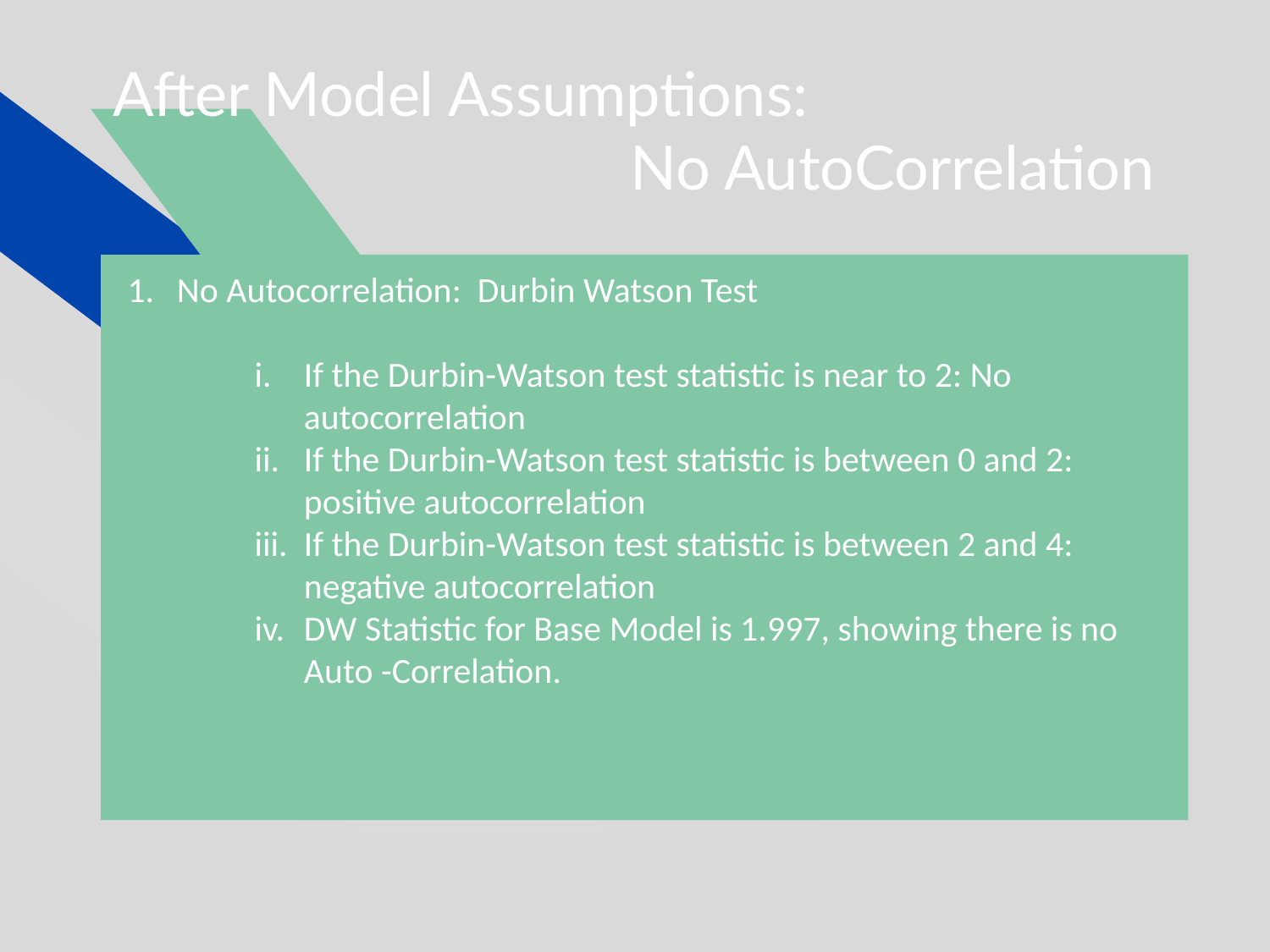

# After Model Assumptions:
                                 No AutoCorrelation
No Autocorrelation:  Durbin Watson Test

If the Durbin-Watson test statistic is near to 2: No autocorrelation
If the Durbin-Watson test statistic is between 0 and 2: positive autocorrelation
If the Durbin-Watson test statistic is between 2 and 4: negative autocorrelation
DW Statistic for Base Model is 1.997, showing there is no Auto -Correlation.